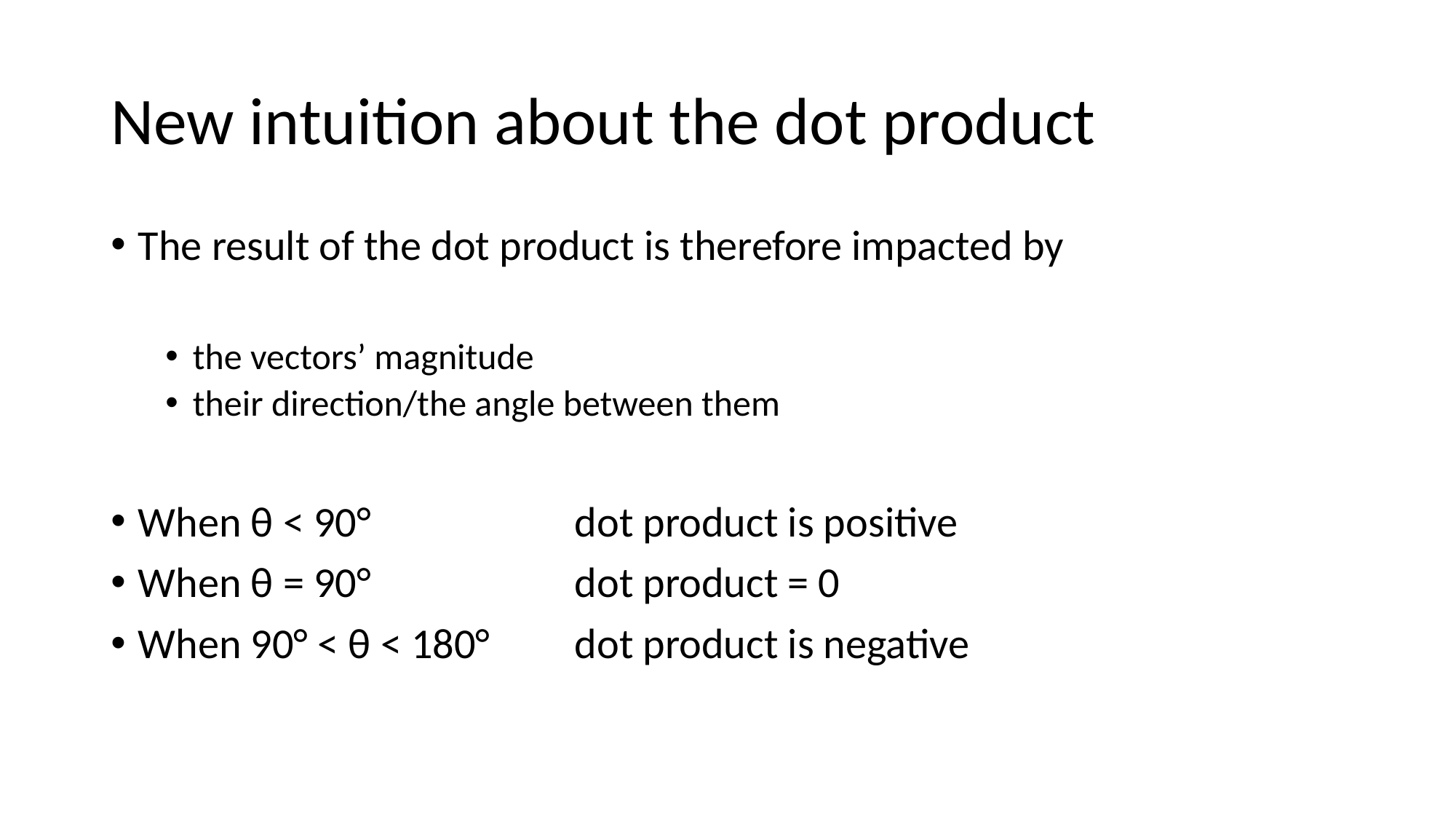

# New intuition about the dot product
The result of the dot product is therefore impacted by

the vectors’ magnitude
their direction/the angle between them

When θ < 90°  		dot product is positive
When θ = 90°		dot product = 0
When 90° < θ < 180°	dot product is negative